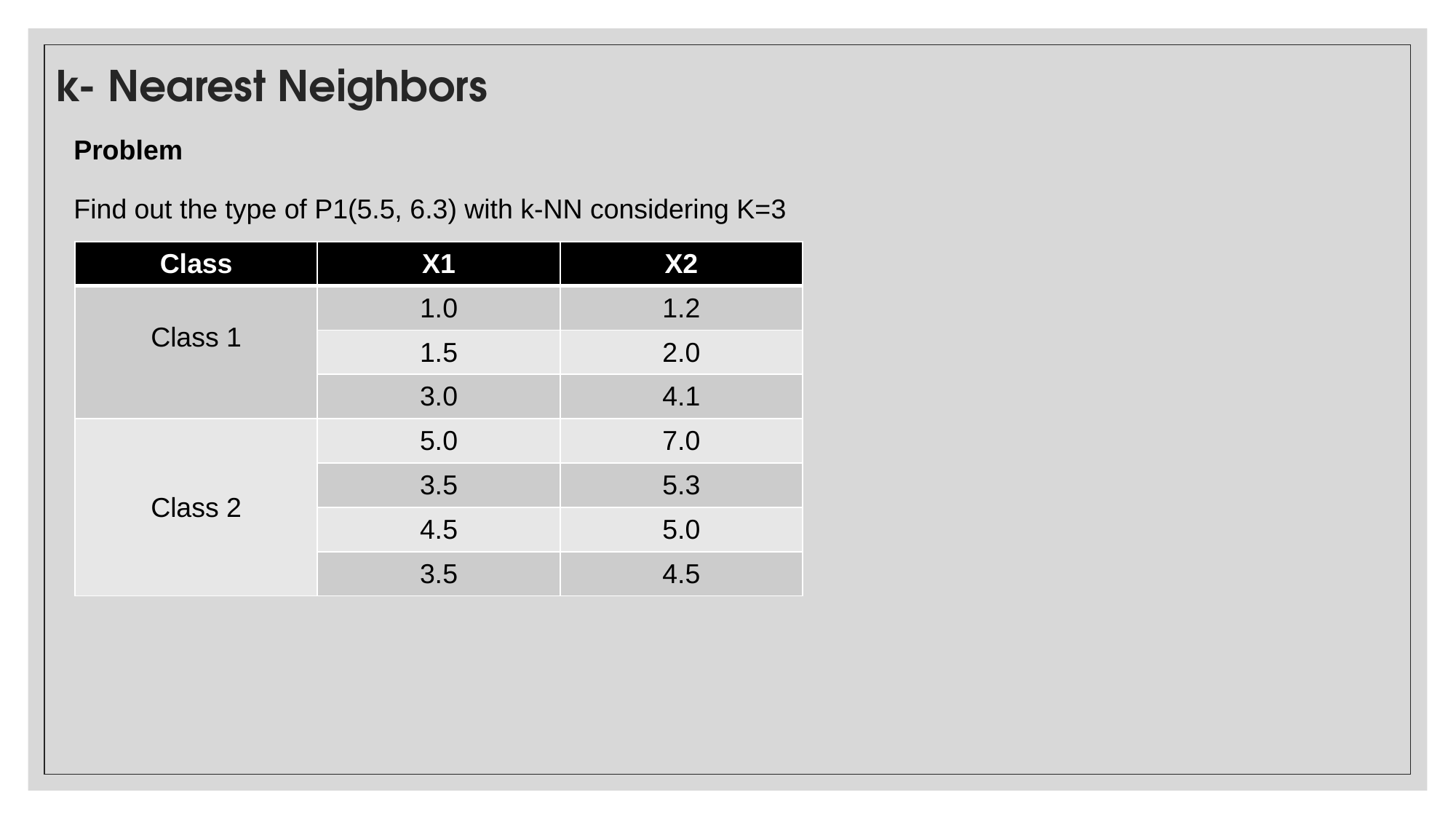

# k- Nearest Neighbors
Problem
Find out the type of P1(5.5, 6.3) with k-NN considering K=3
| Class | X1 | X2 |
| --- | --- | --- |
| Class 1 | 1.0 | 1.2 |
|  | 1.5 | 2.0 |
|  | 3.0 | 4.1 |
| Class 2 | 5.0 | 7.0 |
|  | 3.5 | 5.3 |
|  | 4.5 | 5.0 |
|  | 3.5 | 4.5 |